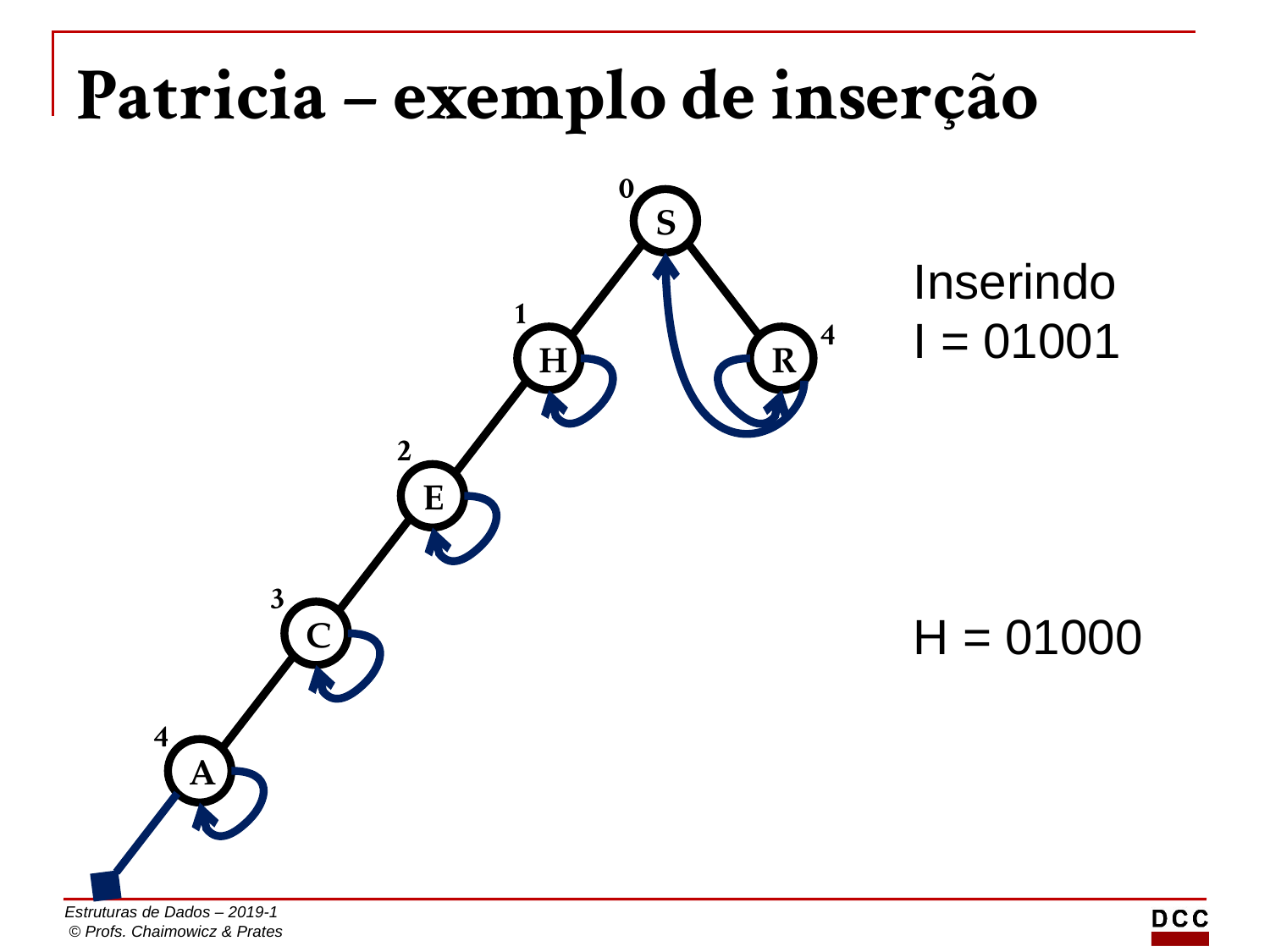

# Patricia – exemplo de inserção
0
S
Inserindo
I = 01001

H = 01000
1
4
H
R
2
E
3
C
4
A